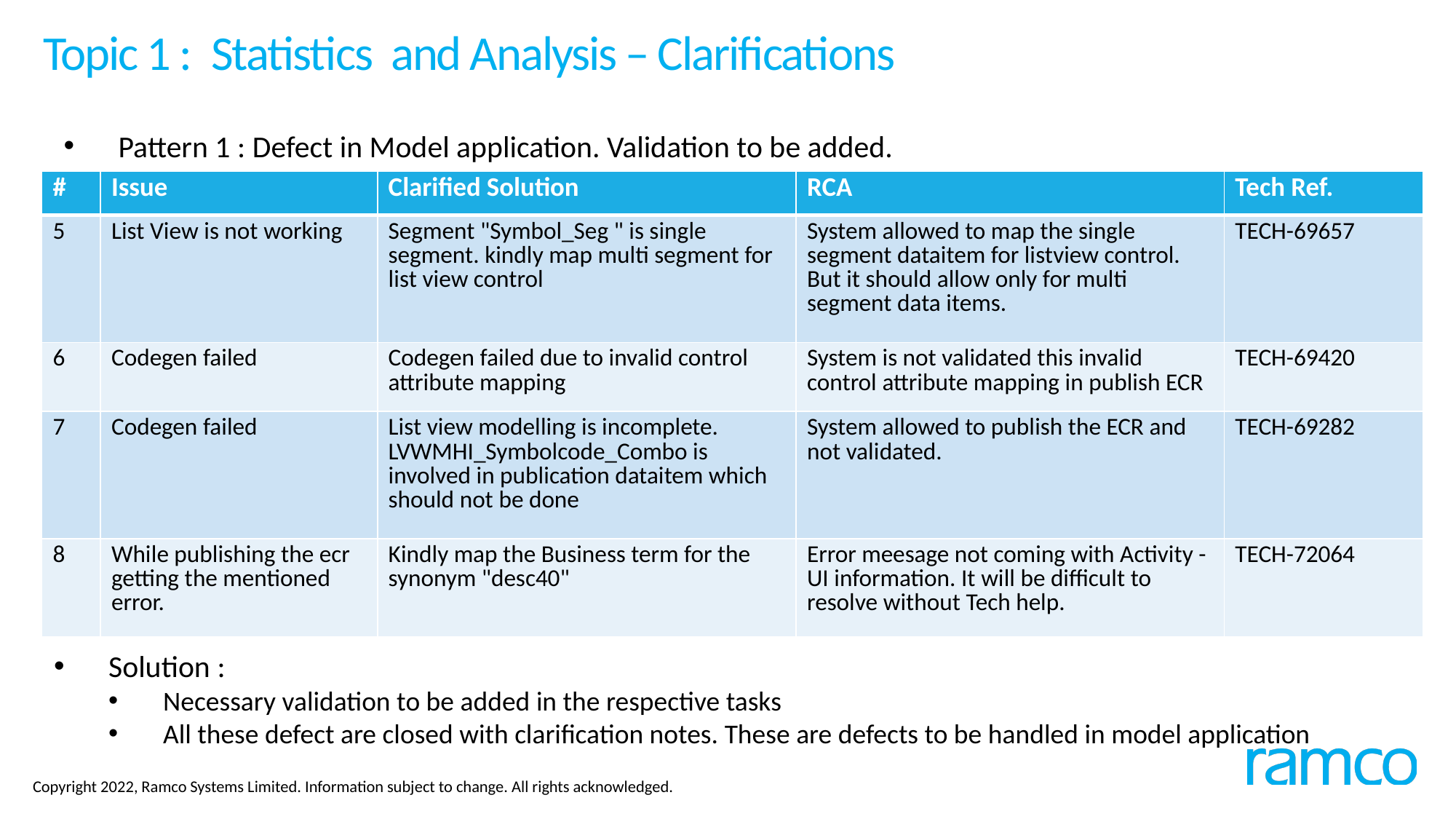

# Topic 1 :  Statistics  and Analysis – Clarifications
Pattern 1 : Defect in Model application. Validation to be added.
| # | Issue | Clarified Solution | RCA | Tech Ref. |
| --- | --- | --- | --- | --- |
| 5 | List View is not working | Segment "Symbol\_Seg " is single segment. kindly map multi segment for list view control | System allowed to map the single segment dataitem for listview control. But it should allow only for multi segment data items. | TECH-69657 |
| 6 | Codegen failed | Codegen failed due to invalid control attribute mapping | System is not validated this invalid control attribute mapping in publish ECR | TECH-69420 |
| 7 | Codegen failed | List view modelling is incomplete. LVWMHI\_Symbolcode\_Combo is involved in publication dataitem which should not be done | System allowed to publish the ECR and not validated. | TECH-69282 |
| 8 | While publishing the ecr getting the mentioned error. | Kindly map the Business term for the synonym "desc40" | Error meesage not coming with Activity - UI information. It will be difficult to resolve without Tech help. | TECH-72064 |
Solution :
Necessary validation to be added in the respective tasks
All these defect are closed with clarification notes. These are defects to be handled in model application